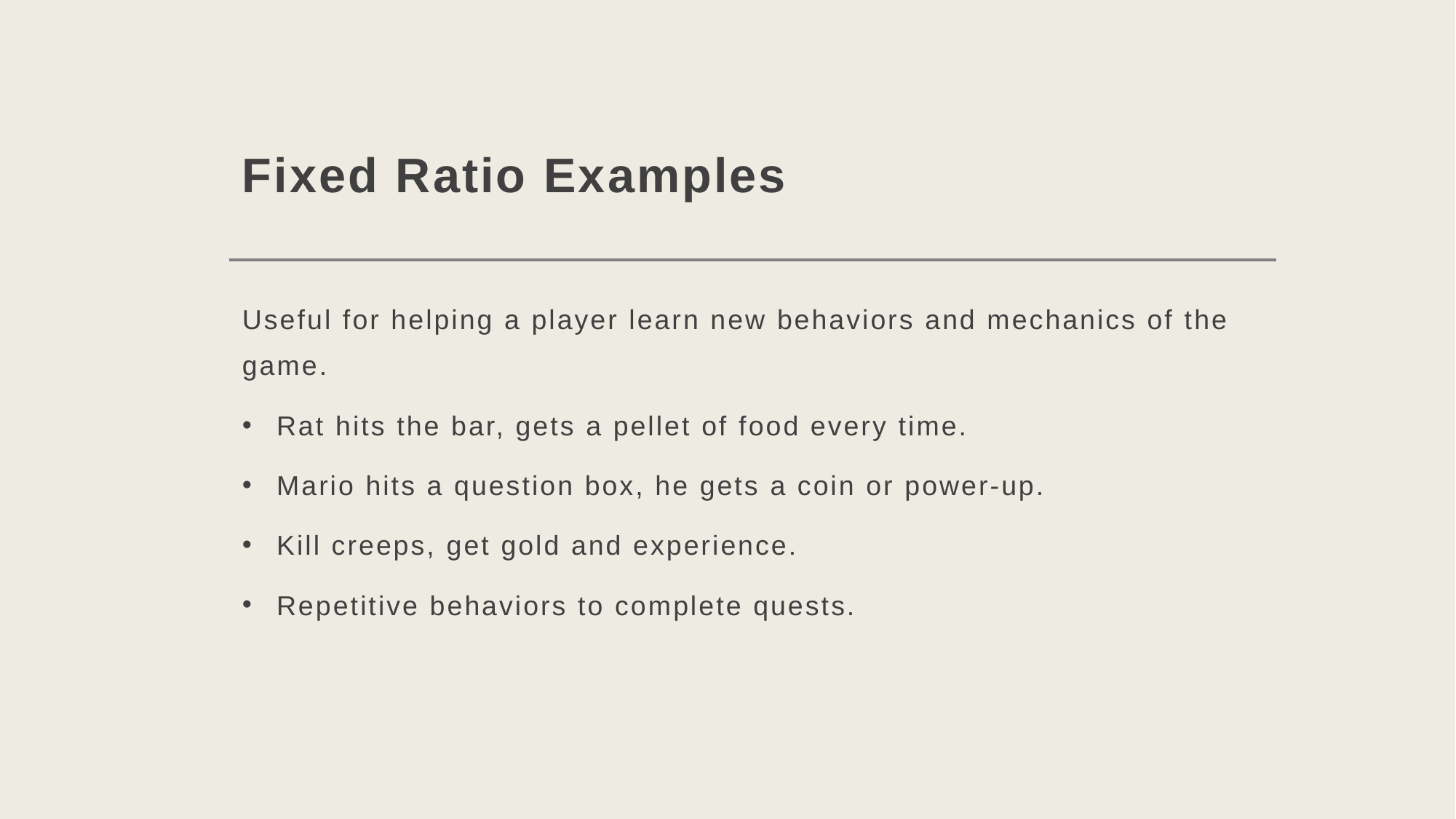

# Fixed Ratio Examples
Useful for helping a player learn new behaviors and mechanics of the game.
Rat hits the bar, gets a pellet of food every time.
Mario hits a question box, he gets a coin or power-up.
Kill creeps, get gold and experience.
Repetitive behaviors to complete quests.